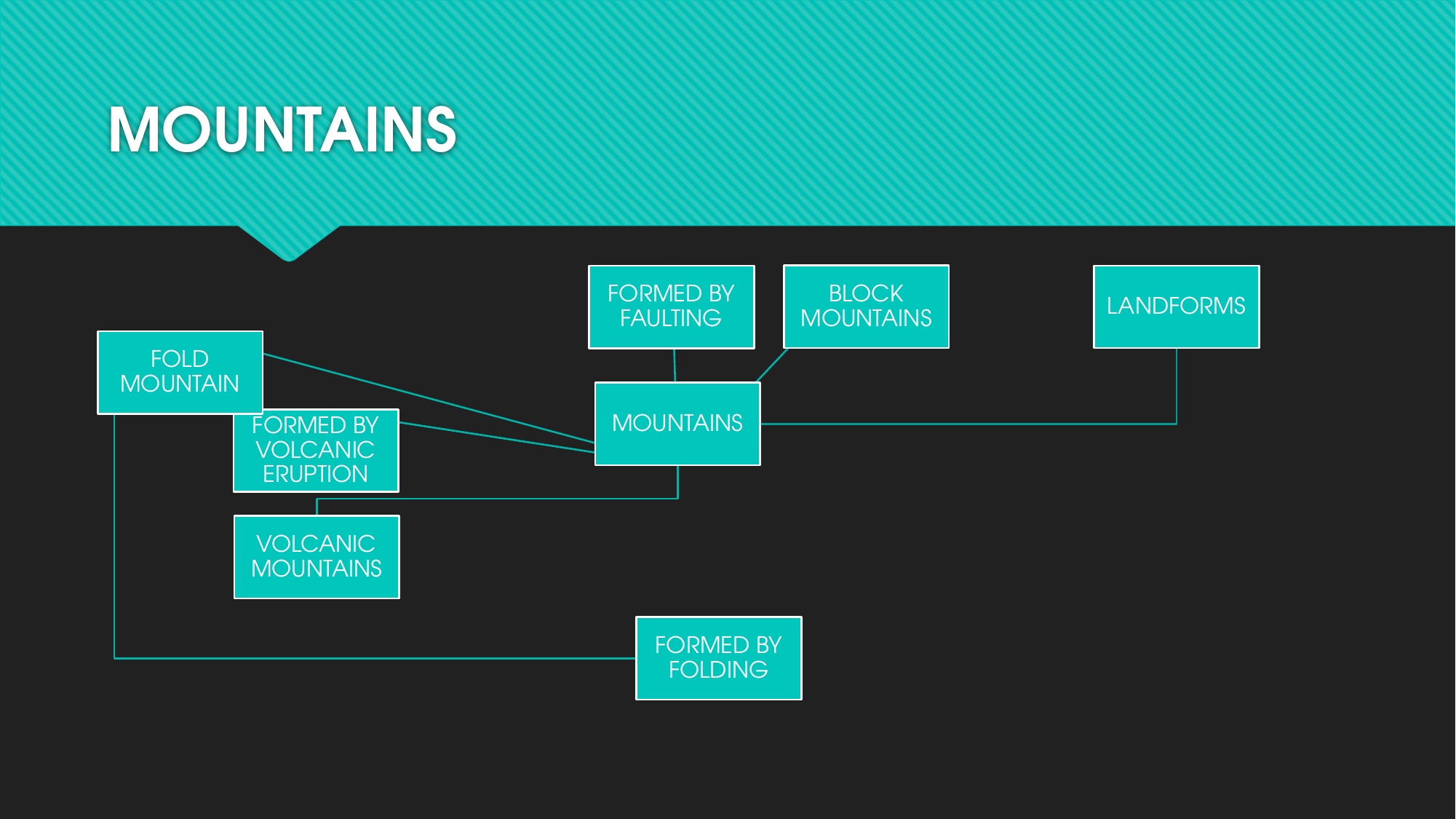

# MOUNTAINS
LANDFORMS
MOUNTAINS
VOLCANIC MOUNTAINS
FORMED BY VOLCANIC ERUPTION
FOLD MOUNTAIN
FORMED BY FOLDING
FORMED BY FAULTING
BLOCK MOUNTAINS